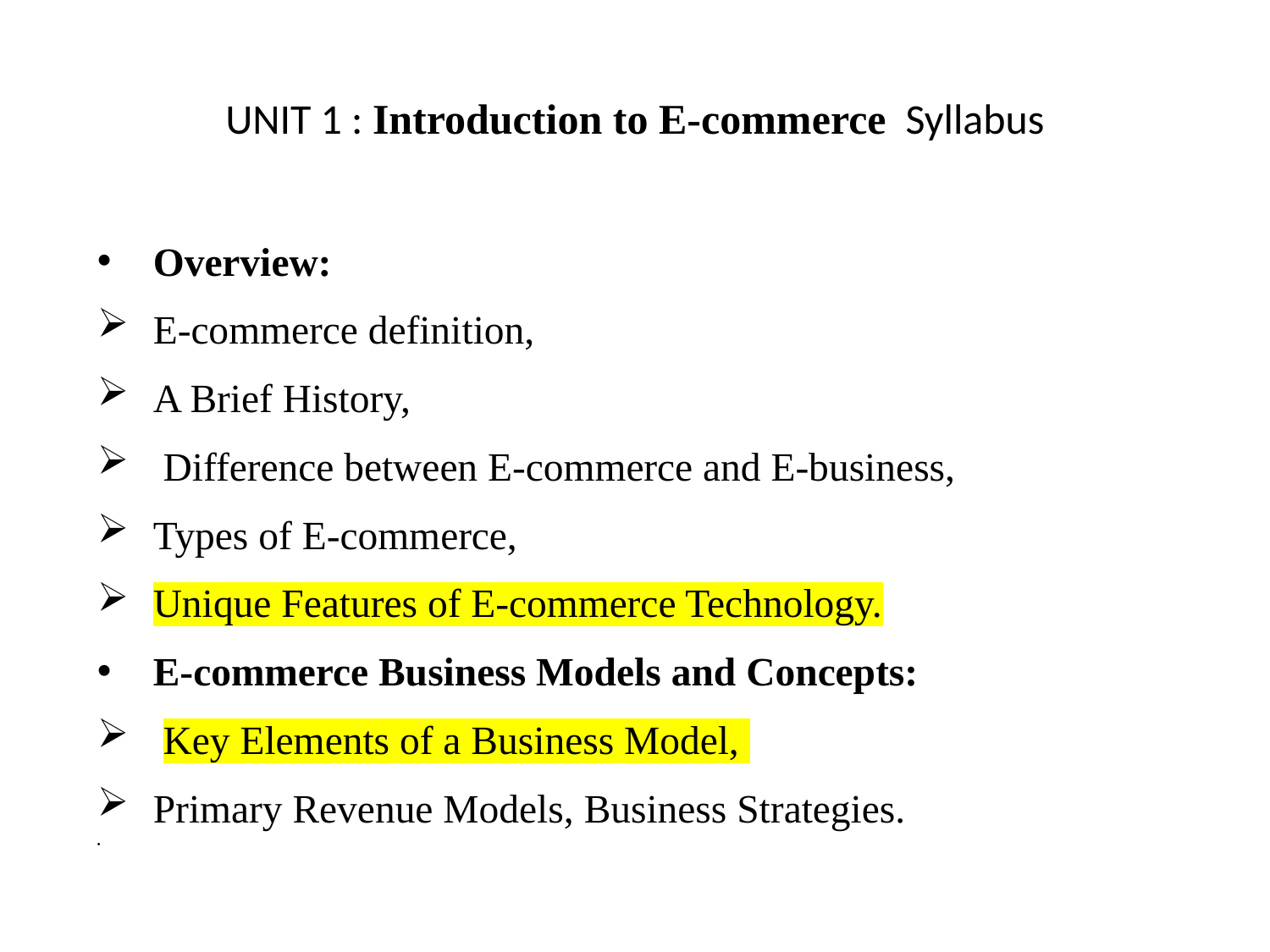

# UNIT 1 : Introduction to E-commerce  Syllabus
Overview:
E-commerce definition,
A Brief History,
 Difference between E-commerce and E-business,
Types of E-commerce,
Unique Features of E-commerce Technology.
E-commerce Business Models and Concepts:
 Key Elements of a Business Model,
Primary Revenue Models, Business Strategies.